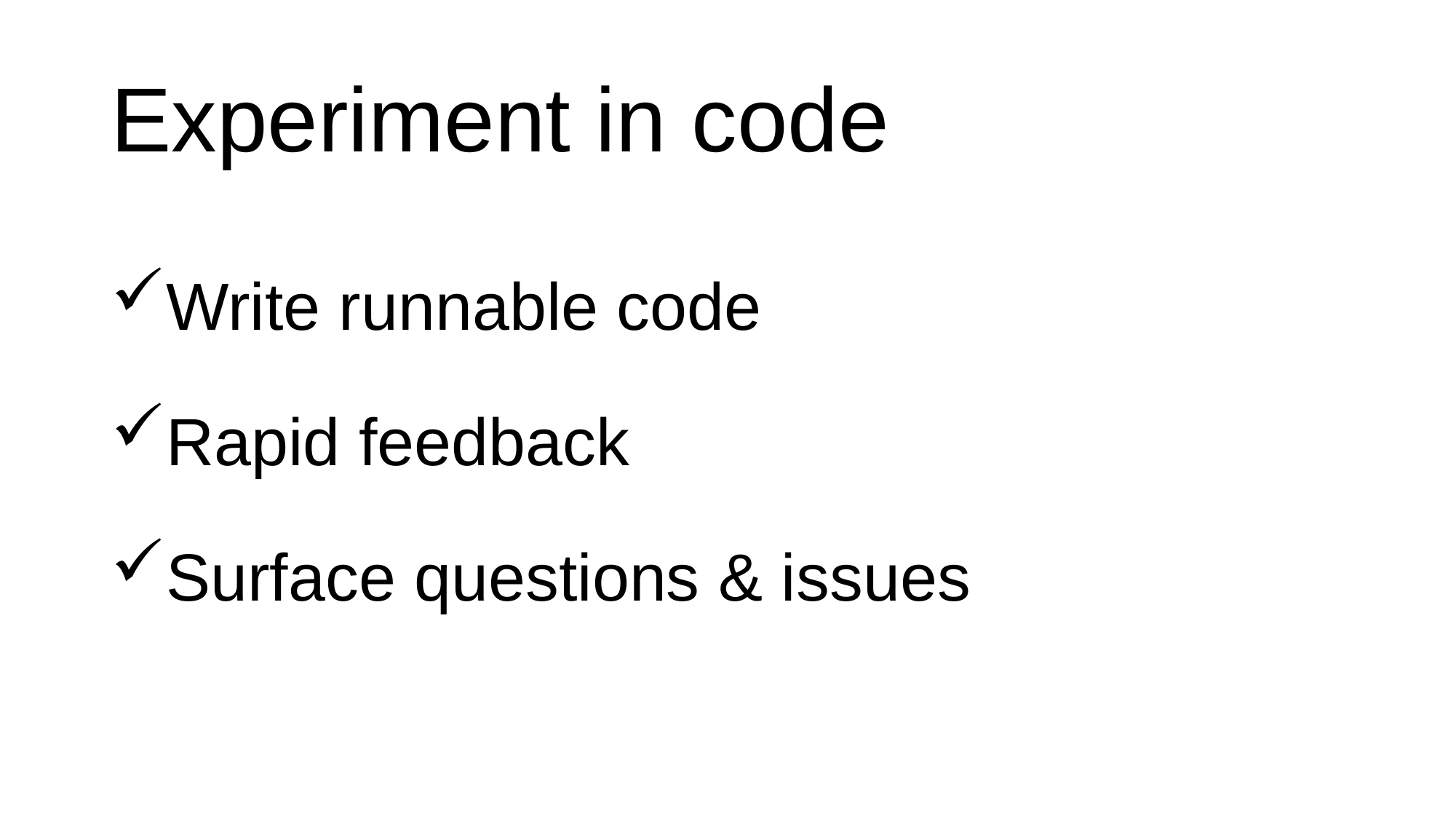

# Experiment in code
Write runnable code
Rapid feedback
Surface questions & issues